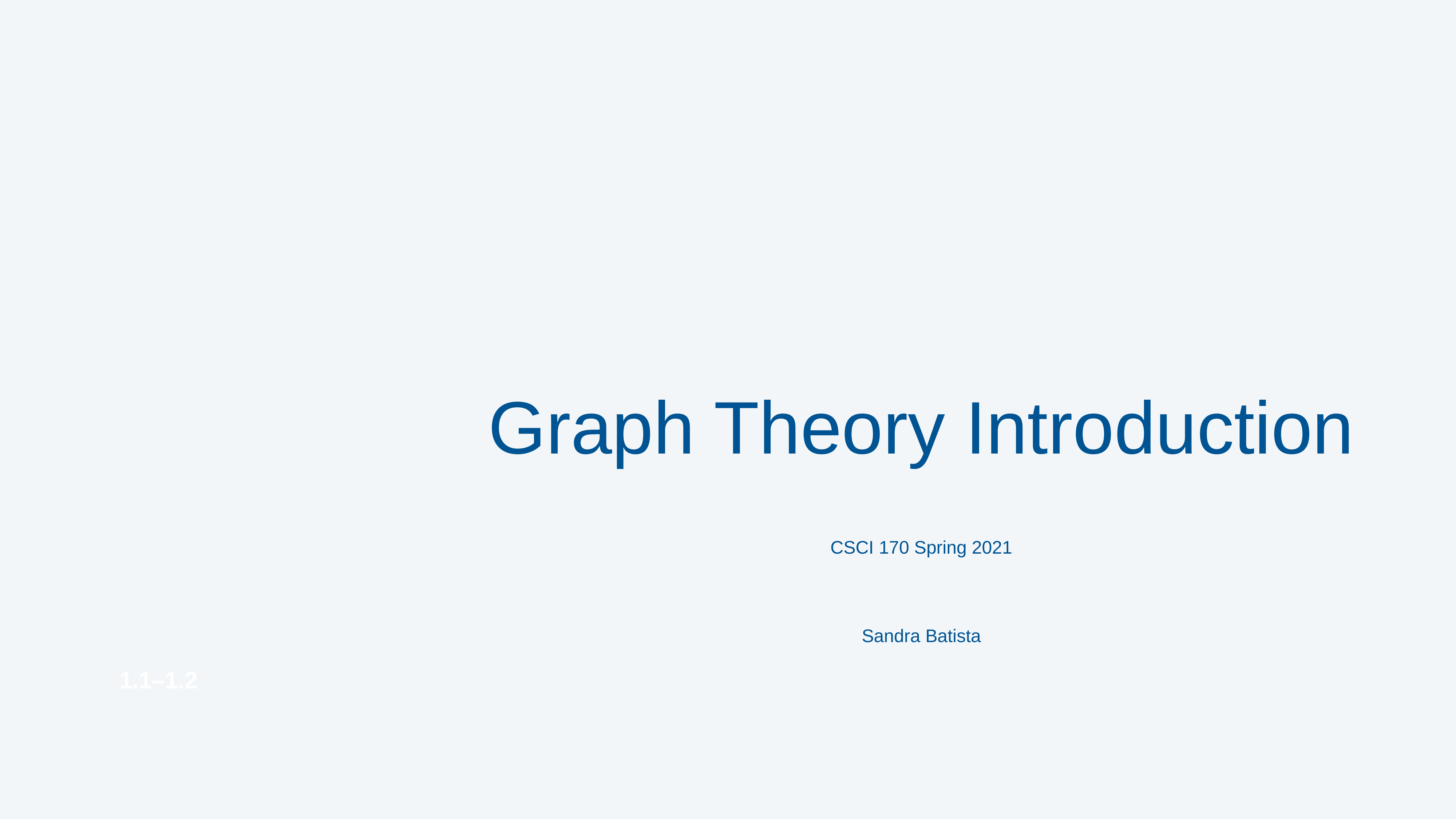

# Graph Theory Introduction CSCI 170 Spring 2021 Sandra Batista
1.1–1.2